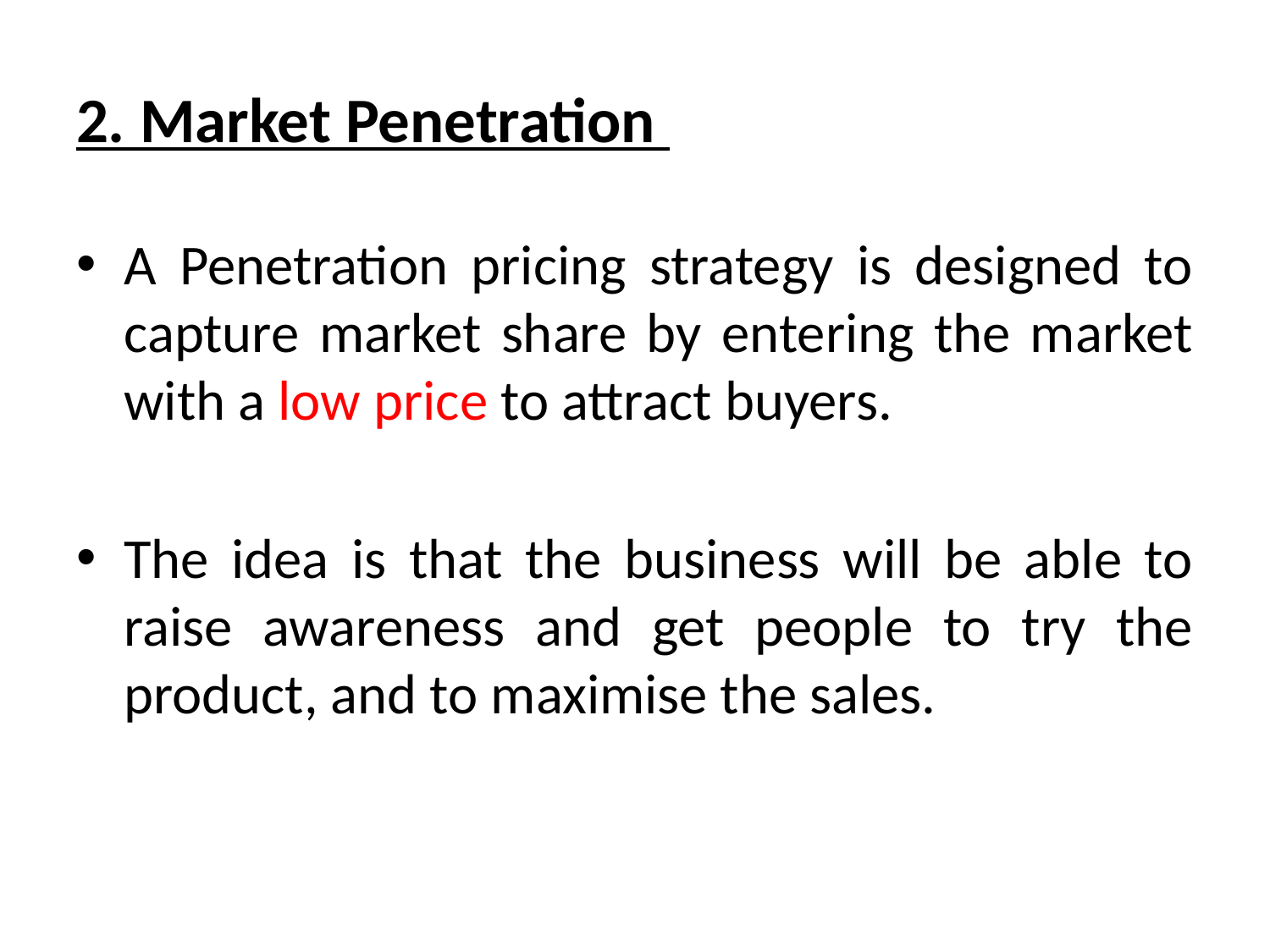

# 2. Market Penetration
A Penetration pricing strategy is designed to capture market share by entering the market with a low price to attract buyers.

The idea is that the business will be able to raise awareness and get people to try the product, and to maximise the sales.